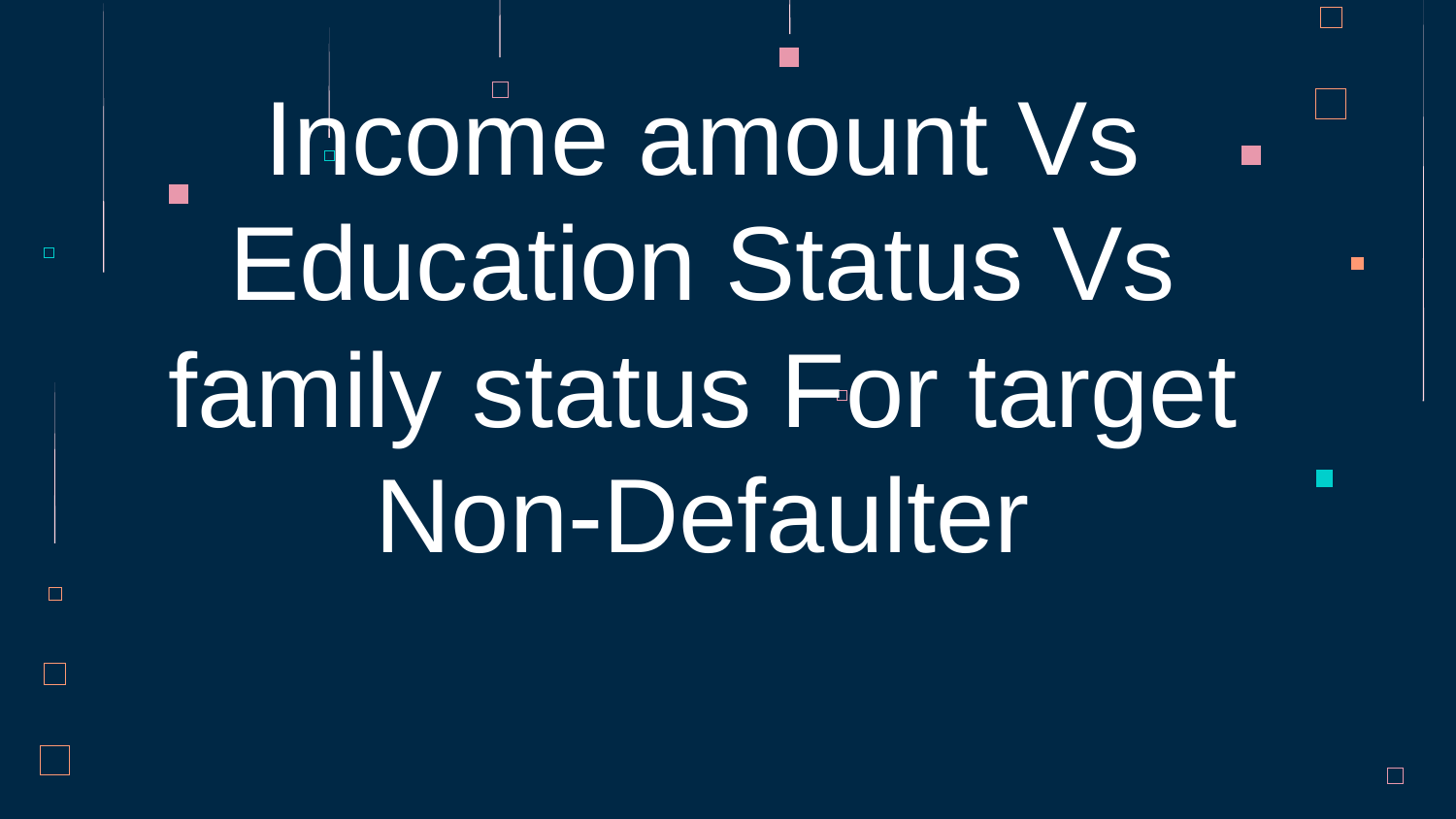

# Income amount Vs Education Status Vs family status For target Non-Defaulter